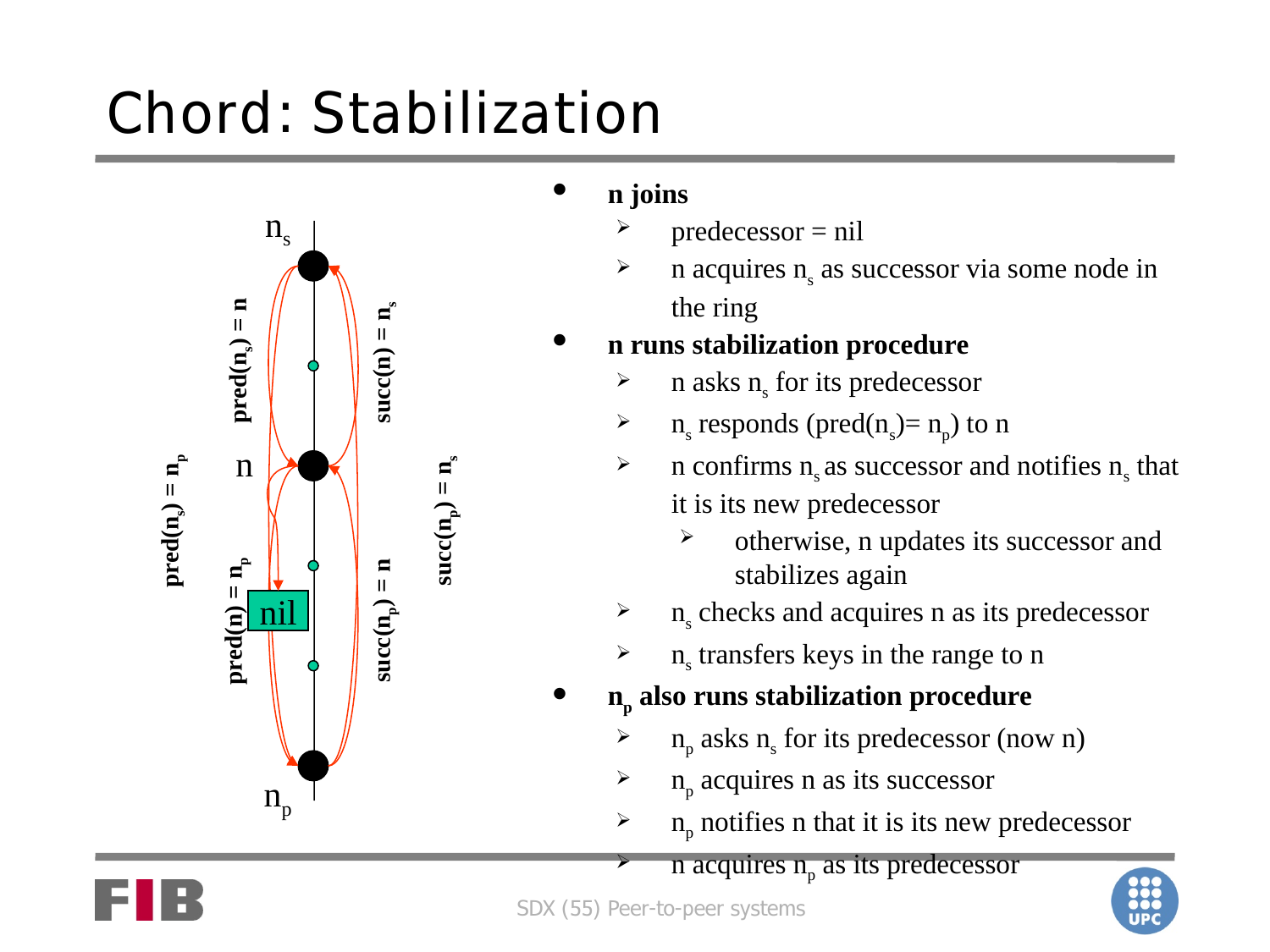

# Chord: Stabilization
n joins
predecessor = nil
n acquires ns as successor via some node in the ring
n runs stabilization procedure
n asks ns for its predecessor
ns responds (pred(ns)= np) to n
n confirms ns as successor and notifies ns that it is its new predecessor
otherwise, n updates its successor and stabilizes again
ns checks and acquires n as its predecessor
ns transfers keys in the range to n
np also runs stabilization procedure
np asks ns for its predecessor (now n)
np acquires n as its successor
np notifies n that it is its new predecessor
n acquires np as its predecessor
ns

pred(ns) = n
succ(n) = ns

n

nil
succ(np) = ns
pred(ns) = np

succ(np) = n
pred(n) = np

np